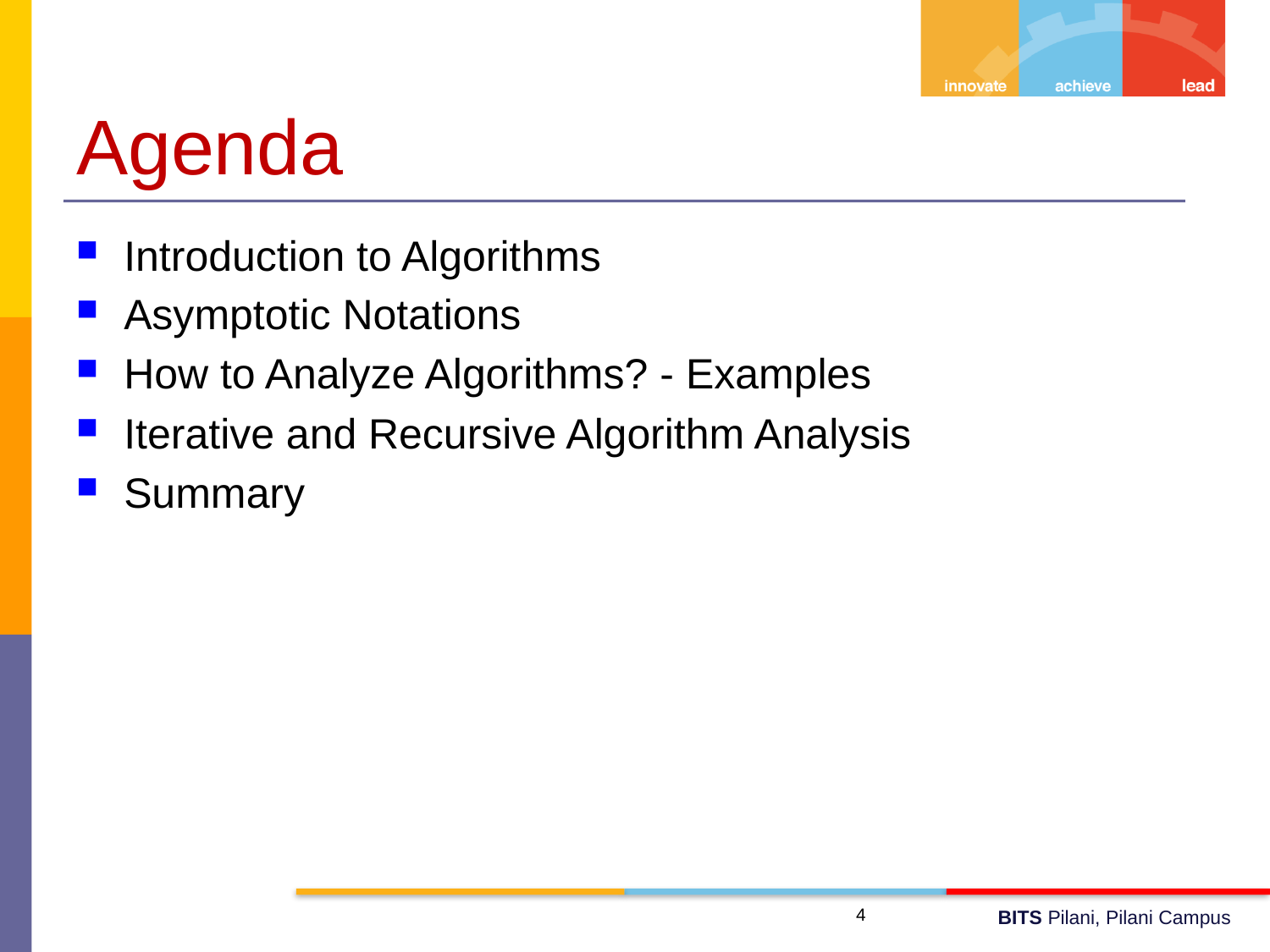

# Agenda
Introduction to Algorithms
Asymptotic Notations
How to Analyze Algorithms? - Examples
Iterative and Recursive Algorithm Analysis
Summary
4